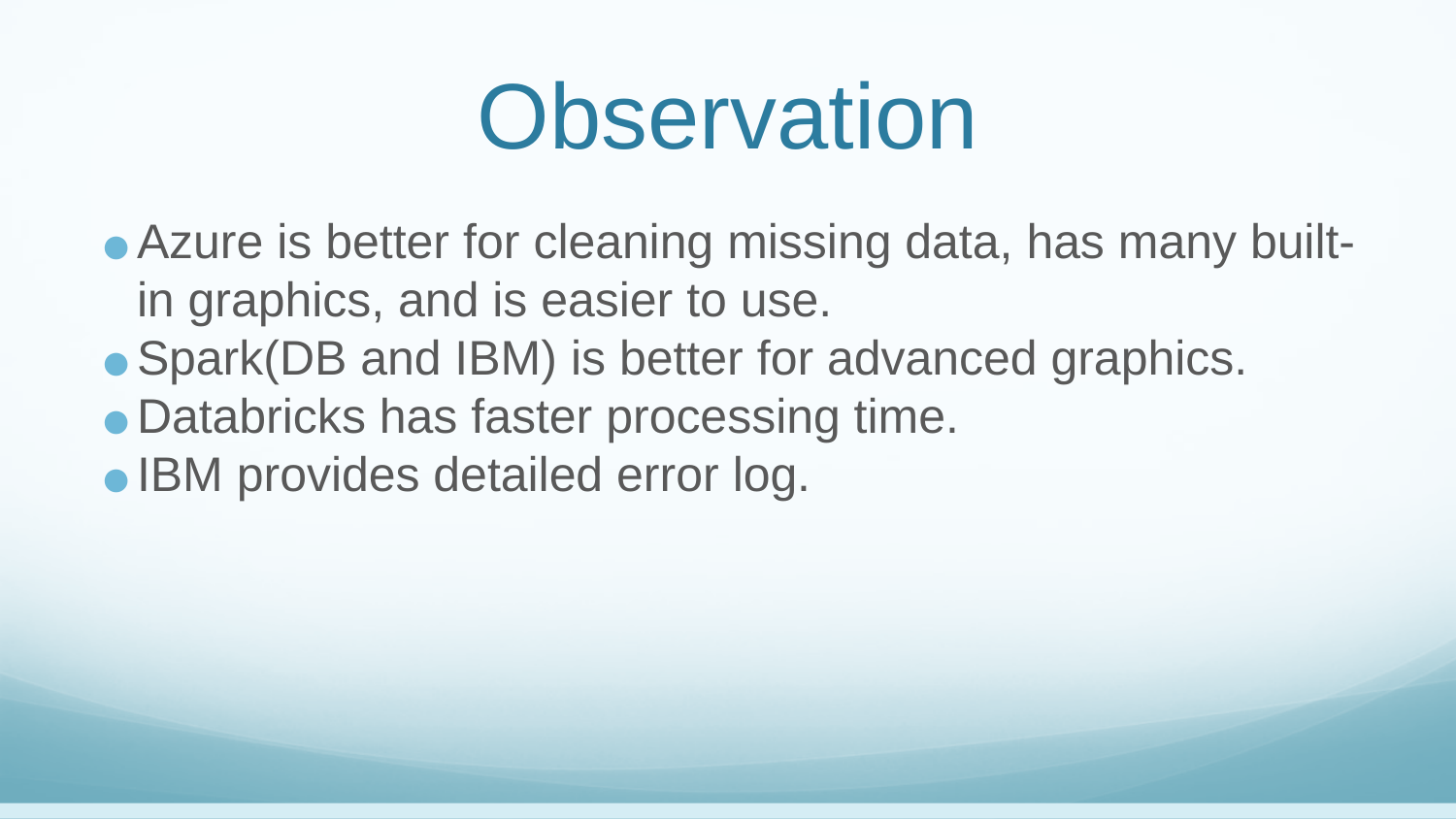

# Observation
Azure is better for cleaning missing data, has many built-in graphics, and is easier to use.
Spark(DB and IBM) is better for advanced graphics.
Databricks has faster processing time.
IBM provides detailed error log.